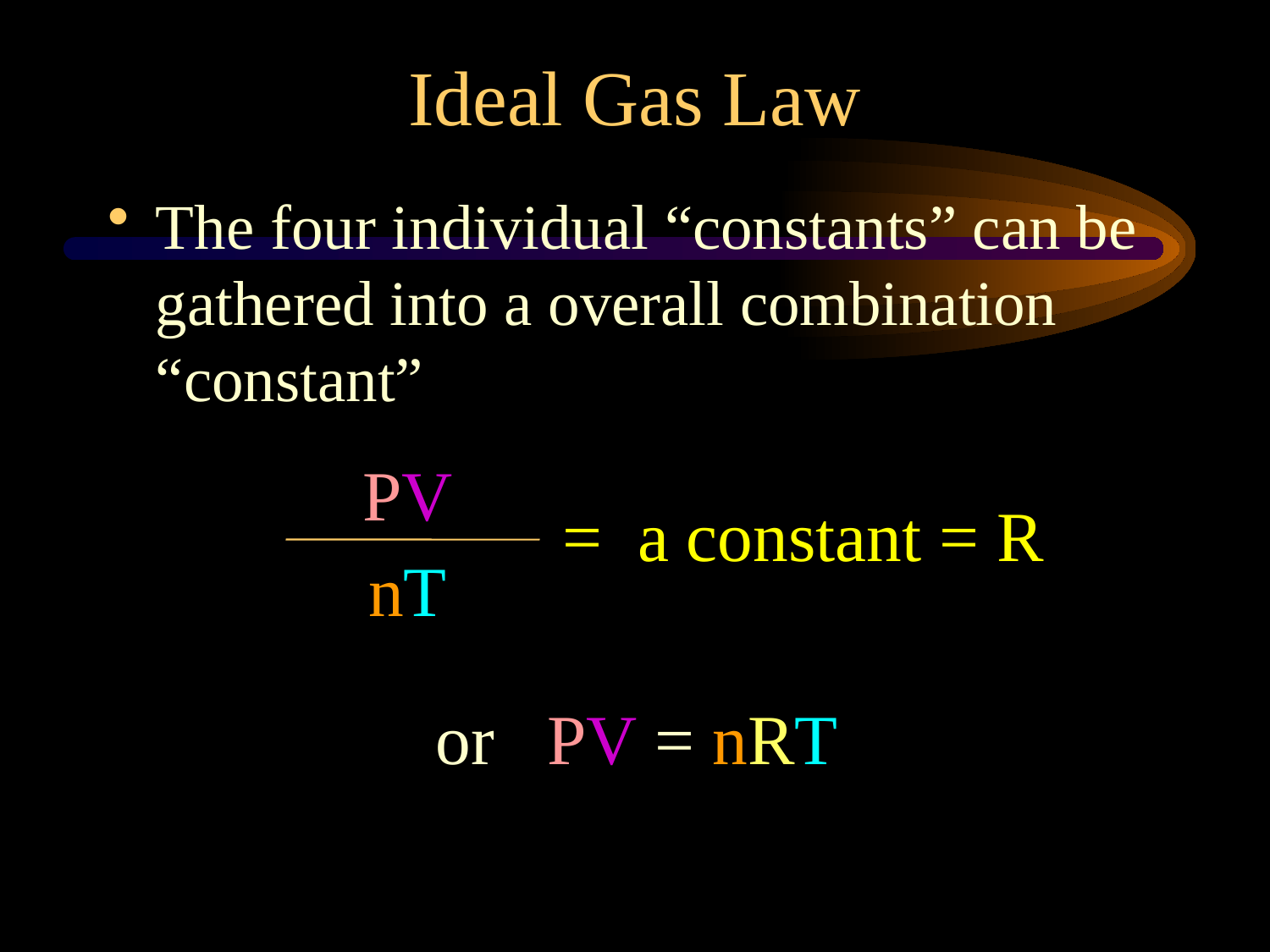

Ideal Gas Law
The four individual “constants” can be gathered into a overall combination “constant”

PV
=  a constant = R

nT
or   PV = nRT